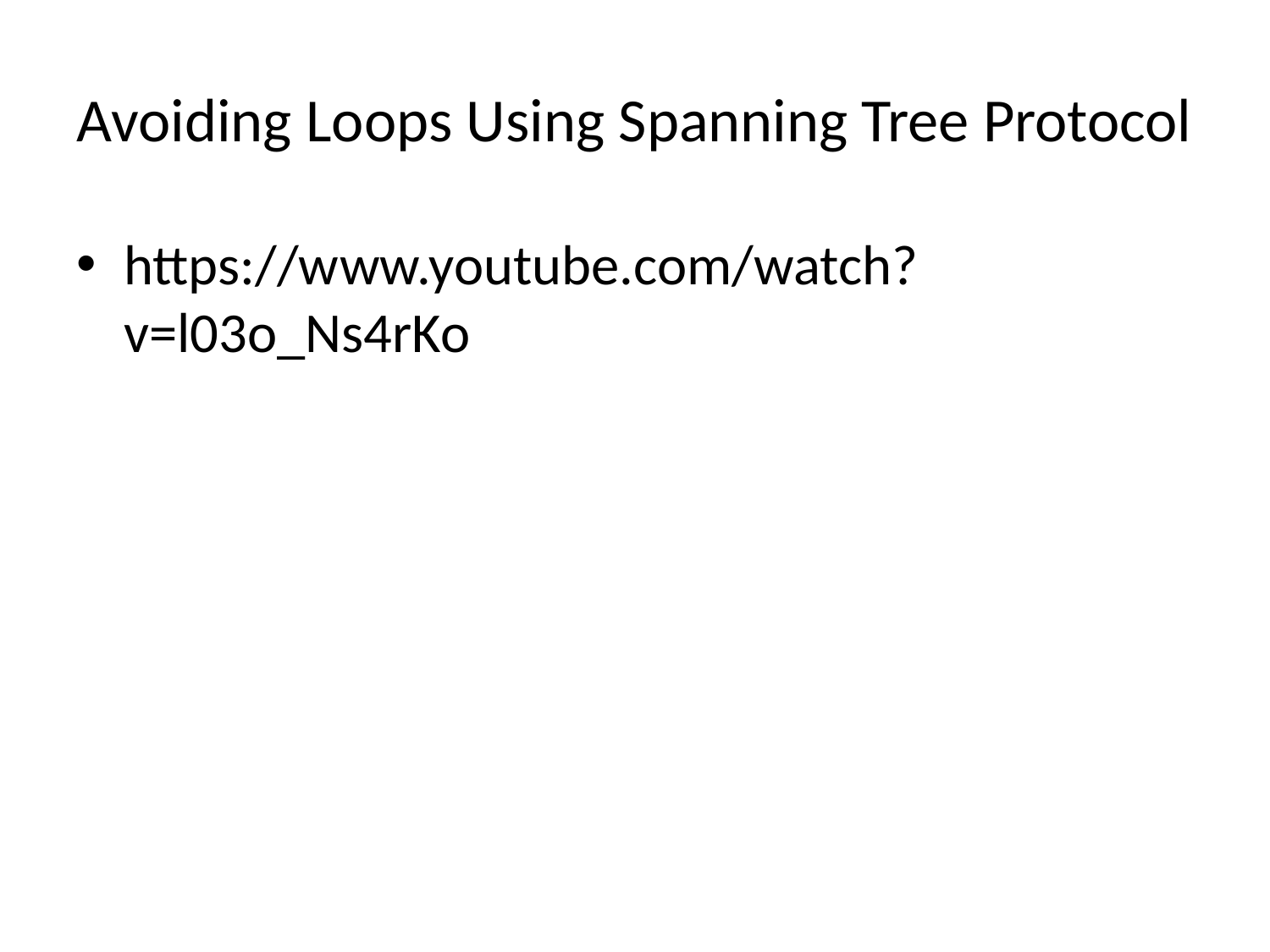

# Avoiding Loops Using Spanning Tree Protocol
https://www.youtube.com/watch?v=l03o_Ns4rKo